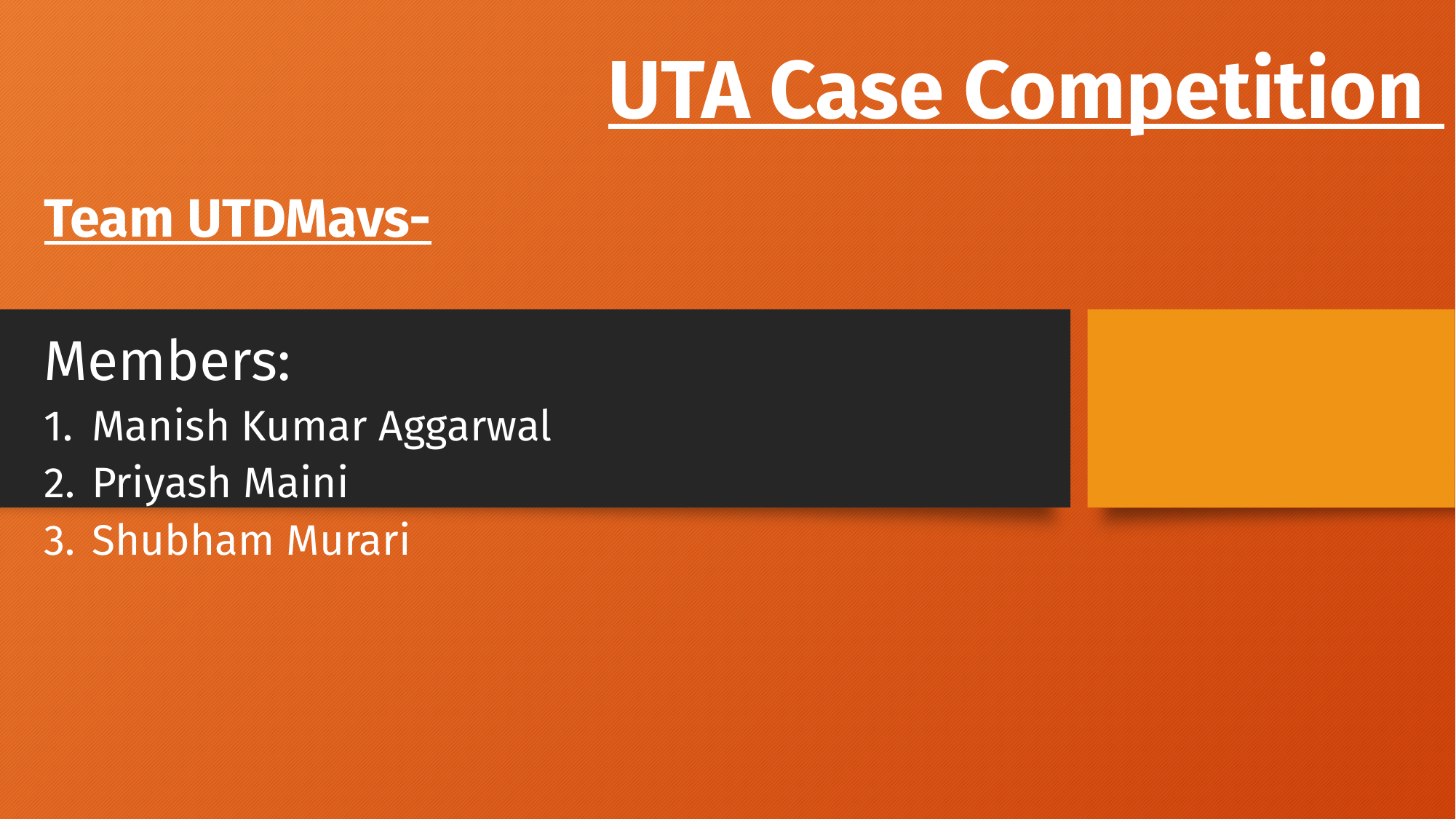

# UTA Case Competition
Team UTDMavs-

Members:
Manish Kumar Aggarwal
Priyash Maini
Shubham Murari